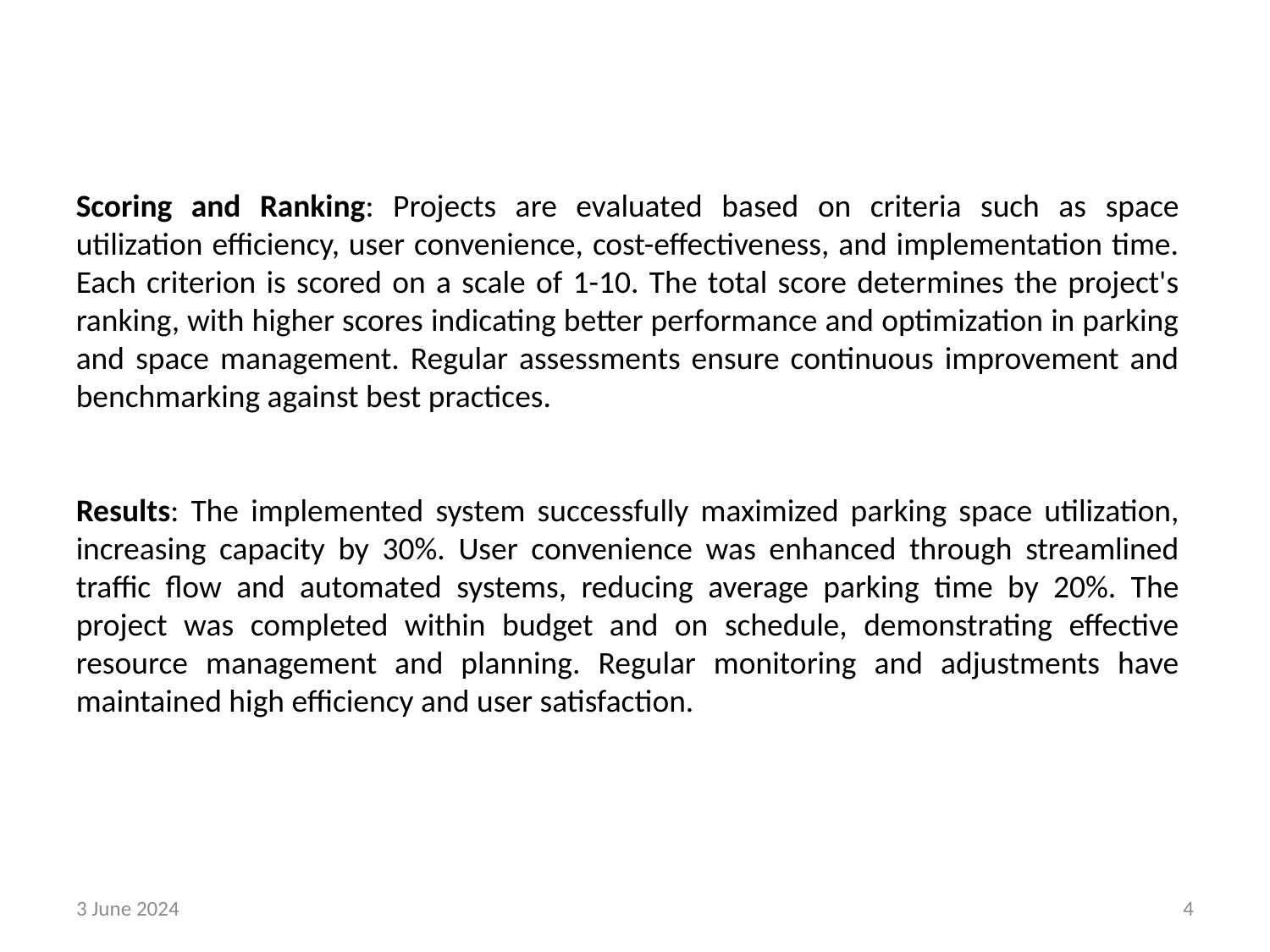

Scoring and Ranking: Projects are evaluated based on criteria such as space utilization efficiency, user convenience, cost-effectiveness, and implementation time. Each criterion is scored on a scale of 1-10. The total score determines the project's ranking, with higher scores indicating better performance and optimization in parking and space management. Regular assessments ensure continuous improvement and benchmarking against best practices.

Results: The implemented system successfully maximized parking space utilization, increasing capacity by 30%. User convenience was enhanced through streamlined traffic flow and automated systems, reducing average parking time by 20%. The project was completed within budget and on schedule, demonstrating effective resource management and planning. Regular monitoring and adjustments have maintained high efficiency and user satisfaction.

3 June 2024
4